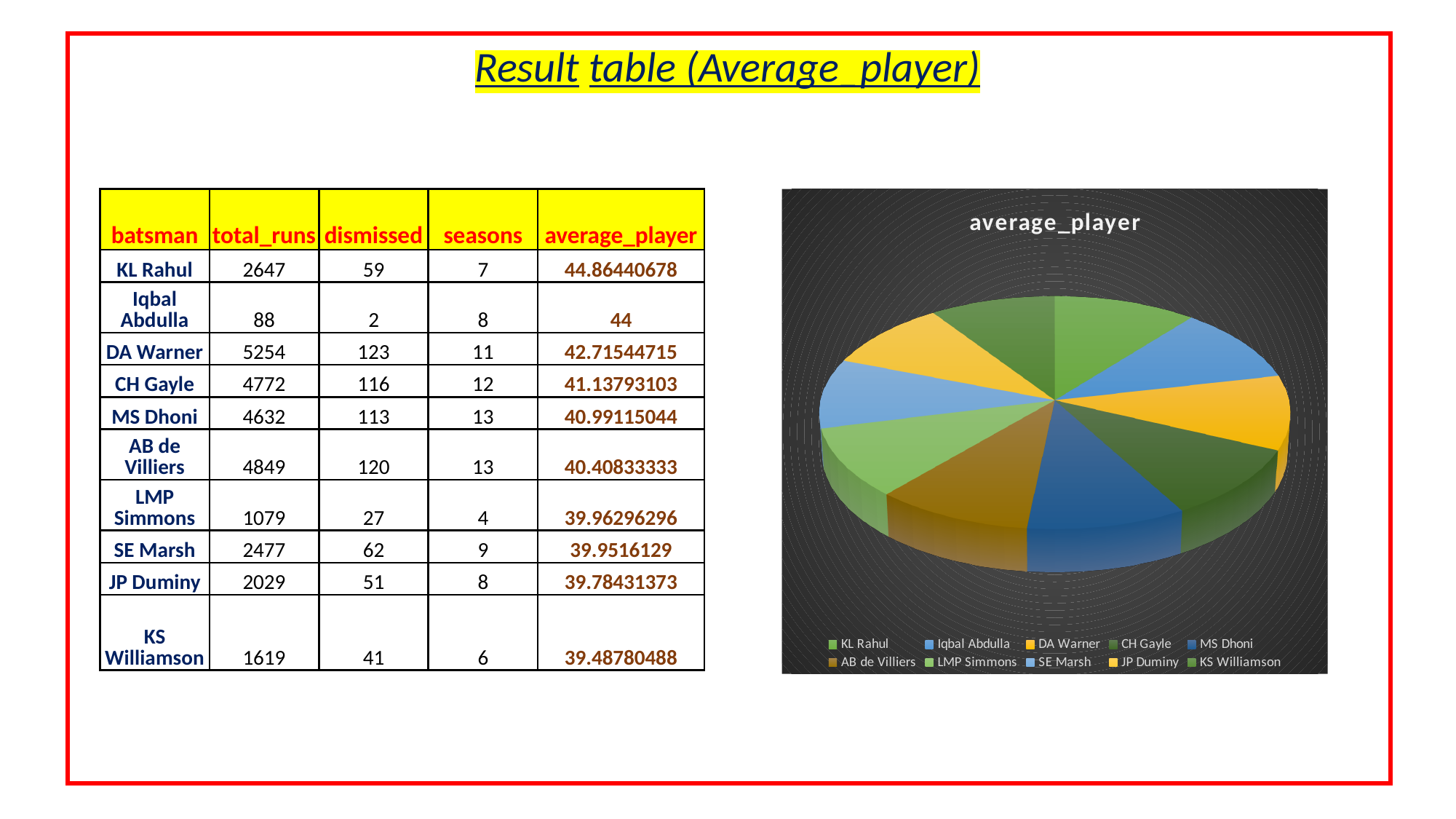

# Result table (Average_player)
| batsman | total\_runs | dismissed | seasons | average\_player |
| --- | --- | --- | --- | --- |
| KL Rahul | 2647 | 59 | 7 | 44.86440678 |
| Iqbal Abdulla | 88 | 2 | 8 | 44 |
| DA Warner | 5254 | 123 | 11 | 42.71544715 |
| CH Gayle | 4772 | 116 | 12 | 41.13793103 |
| MS Dhoni | 4632 | 113 | 13 | 40.99115044 |
| AB de Villiers | 4849 | 120 | 13 | 40.40833333 |
| LMP Simmons | 1079 | 27 | 4 | 39.96296296 |
| SE Marsh | 2477 | 62 | 9 | 39.9516129 |
| JP Duminy | 2029 | 51 | 8 | 39.78431373 |
| KS Williamson | 1619 | 41 | 6 | 39.48780488 |

[unsupported chart]